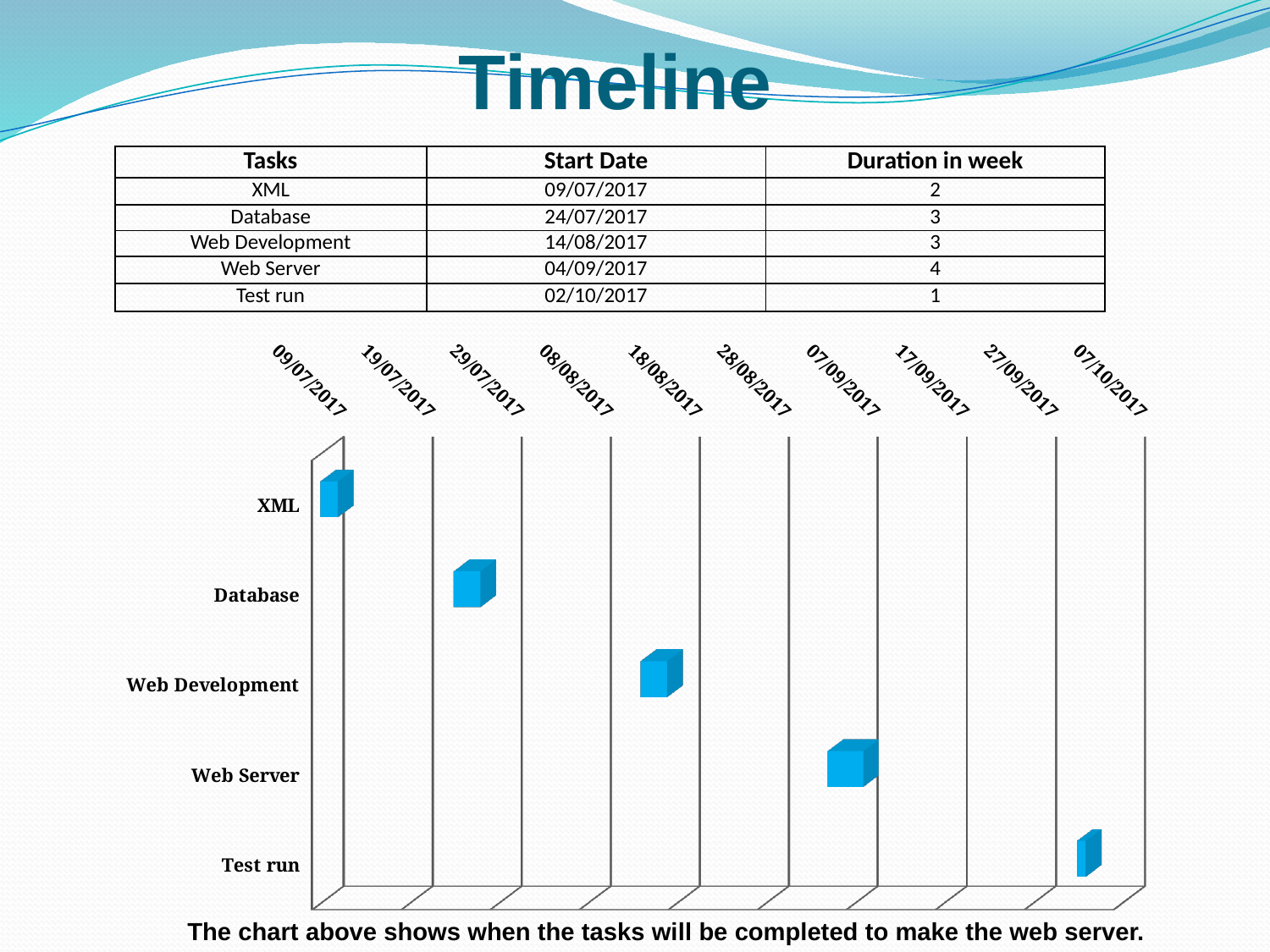

# Timeline
| Tasks | Start Date | Duration in week |
| --- | --- | --- |
| XML | 09/07/2017 | 2 |
| Database | 24/07/2017 | 3 |
| Web Development | 14/08/2017 | 3 |
| Web Server | 04/09/2017 | 4 |
| Test run | 02/10/2017 | 1 |

[unsupported chart]

The chart above shows when the tasks will be completed to make the web server.